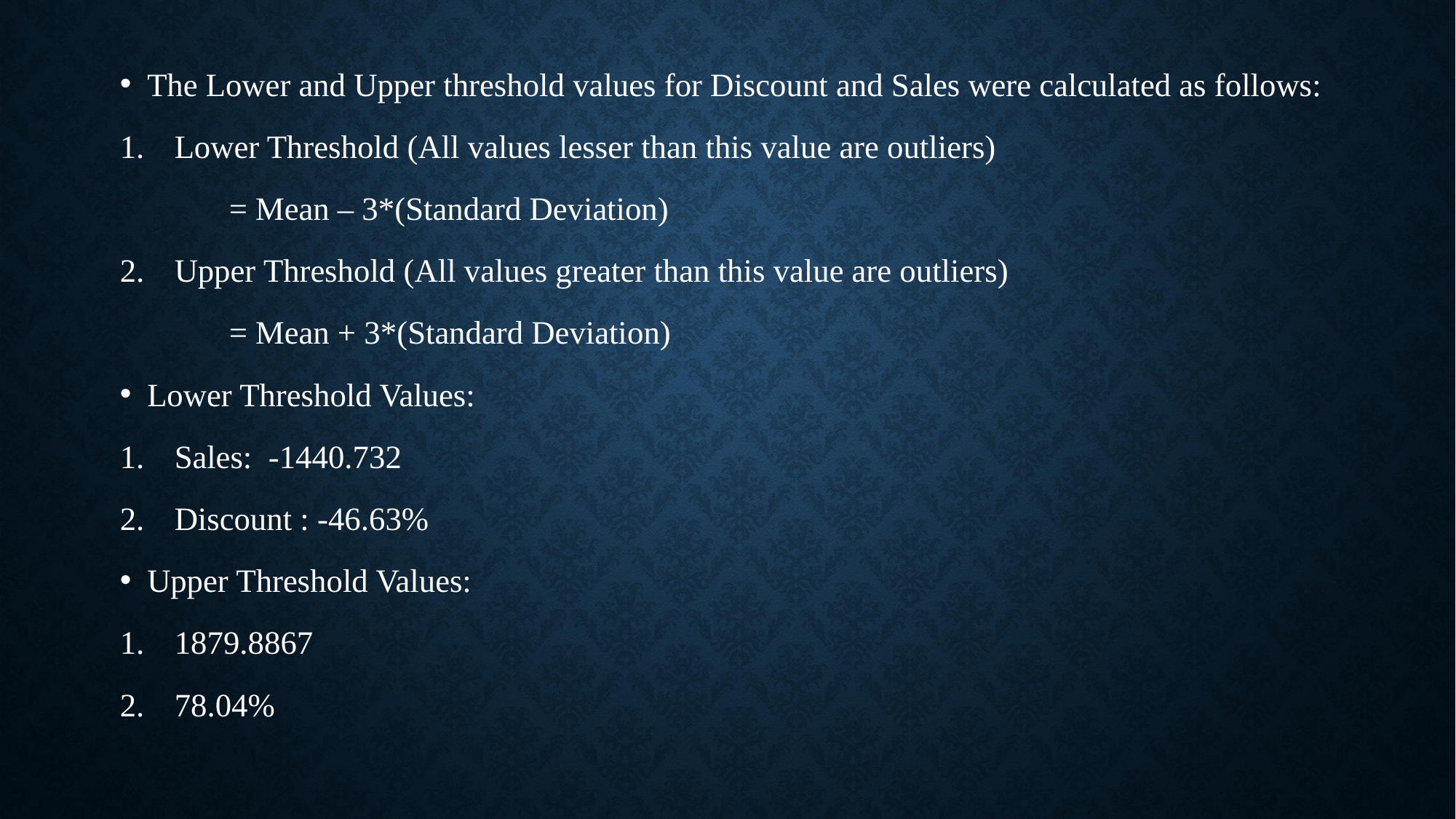

The Lower and Upper threshold values for Discount and Sales were calculated as follows:
Lower Threshold (All values lesser than this value are outliers)
	= Mean – 3*(Standard Deviation)
Upper Threshold (All values greater than this value are outliers)
	= Mean + 3*(Standard Deviation)
Lower Threshold Values:
Sales:  -1440.732
Discount : -46.63%
Upper Threshold Values:
1879.8867
78.04%